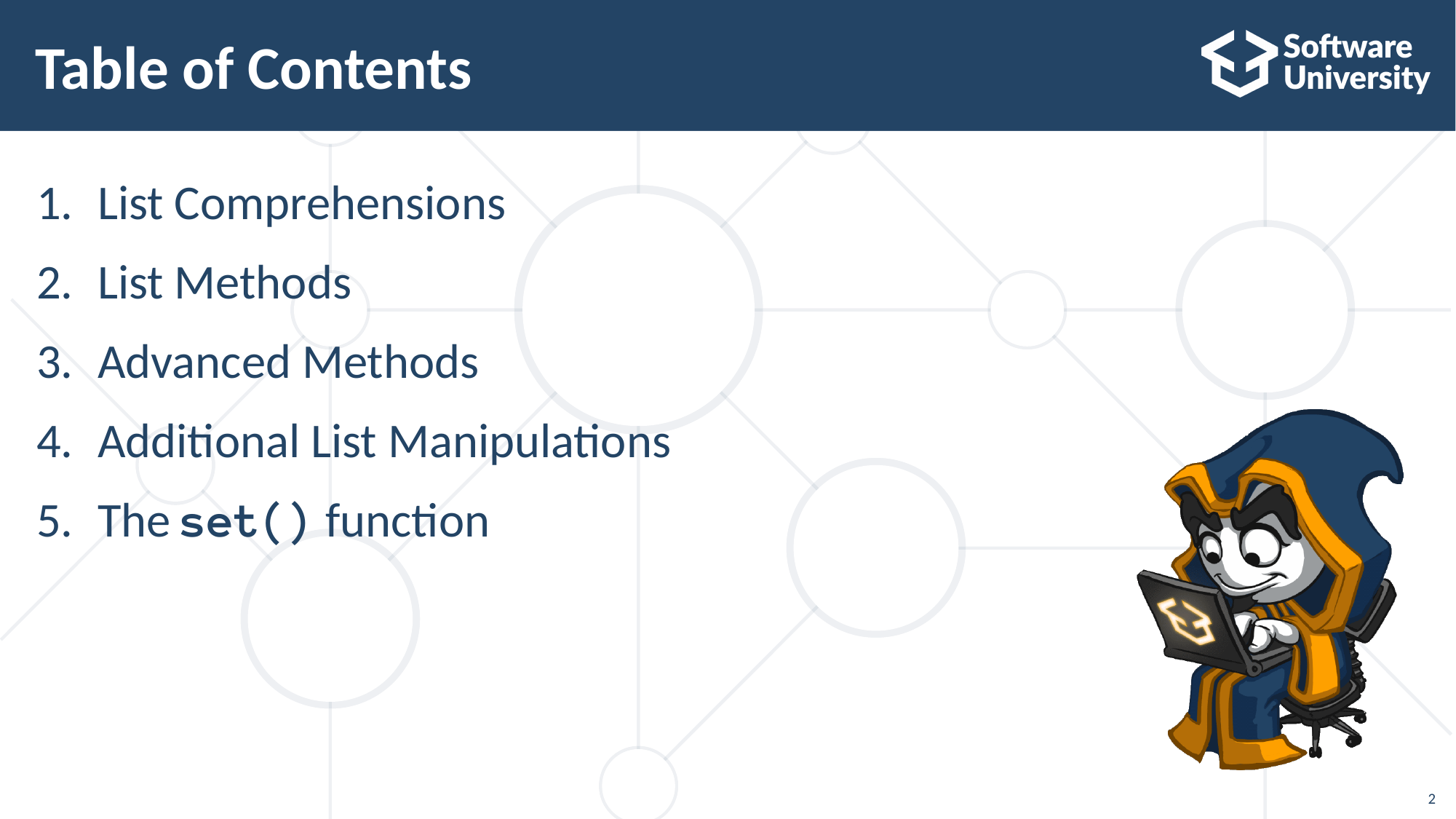

# Table of Contents
List Comprehensions
List Methods
Advanced Methods
Additional List Manipulations
The set() function
2